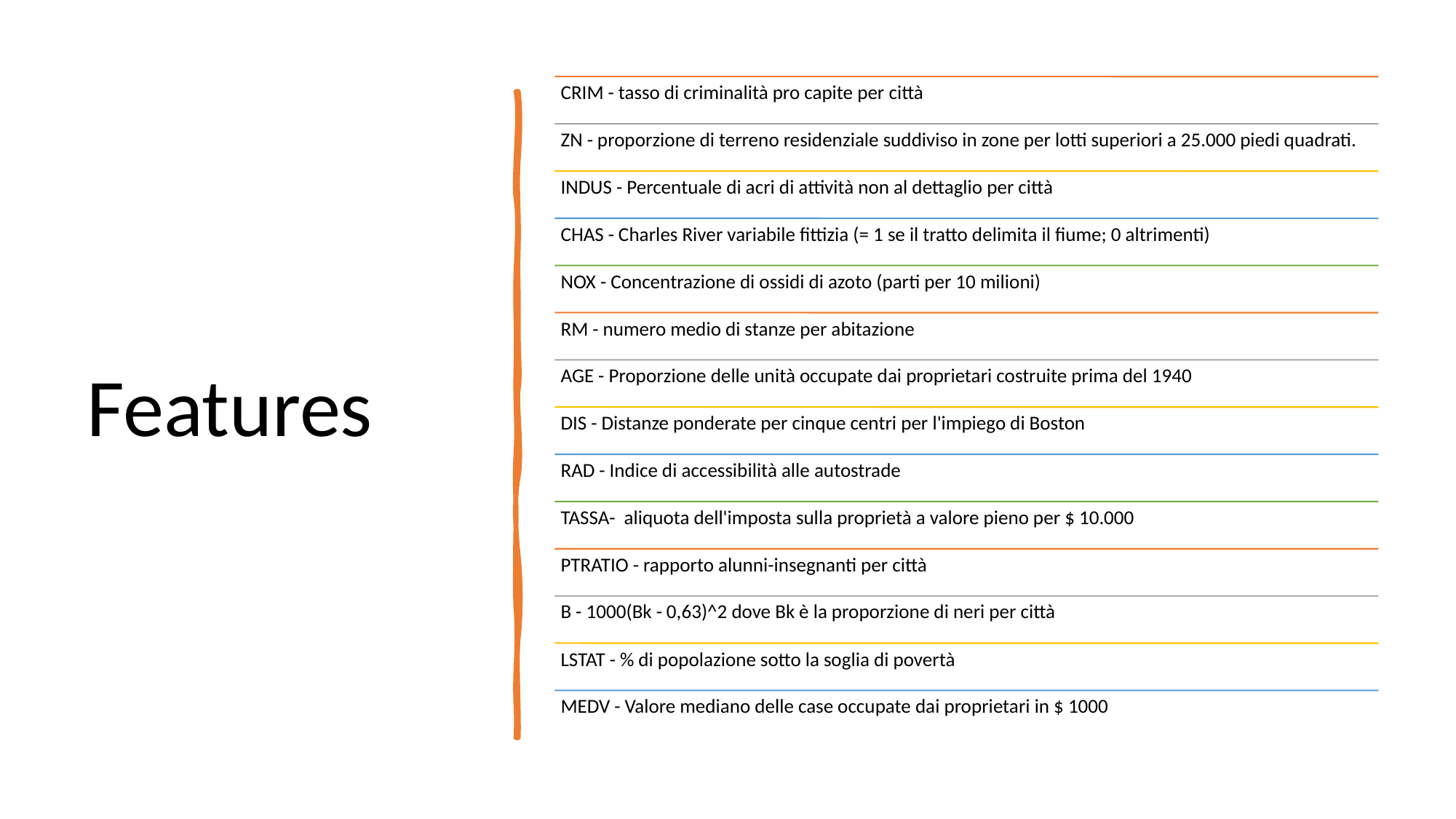

CRIM - tasso di criminalità pro capite per città
ZN - proporzione di terreno residenziale suddiviso in zone per lotti superiori a 25.000 piedi quadrati.
INDUS - Percentuale di acri di attività non al dettaglio per città
CHAS - Charles River variabile fittizia (= 1 se il tratto delimita il fiume; 0 altrimenti)
NOX - Concentrazione di ossidi di azoto (parti per 10 milioni)
RM - numero medio di stanze per abitazione
AGE - Proporzione delle unità occupate dai proprietari costruite prima del 1940
DIS - Distanze ponderate per cinque centri per l'impiego di Boston
RAD - Indice di accessibilità alle autostrade
TASSA-  aliquota dell'imposta sulla proprietà a valore pieno per $ 10.000
PTRATIO - rapporto alunni-insegnanti per città
B - 1000(Bk - 0,63)^2 dove Bk è la proporzione di neri per città
LSTAT - % di popolazione sotto la soglia di povertà
MEDV - Valore mediano delle case occupate dai proprietari in $ 1000
# Features